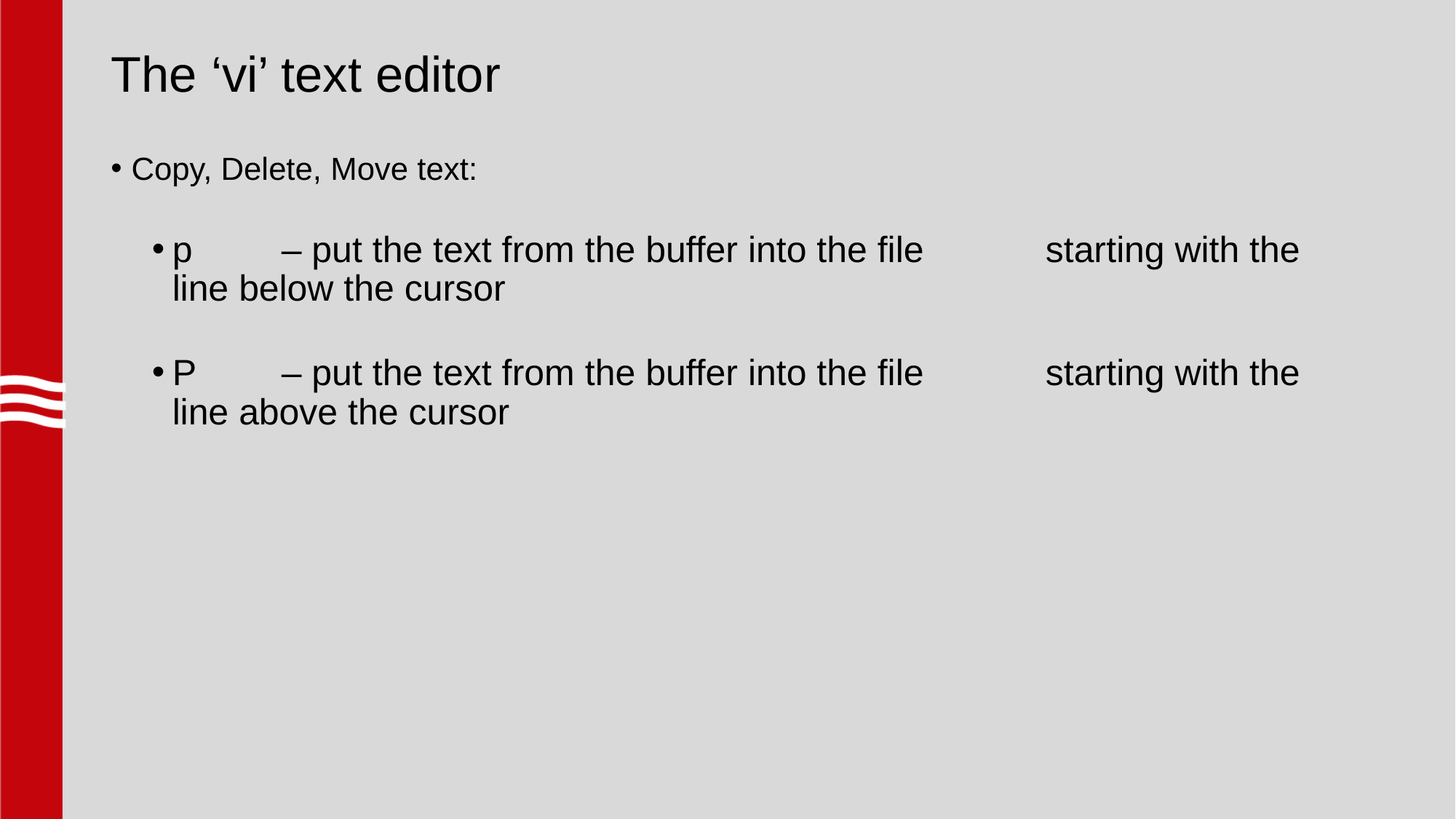

# The ‘vi’ text editor
Copy, Delete, Move text:
p 	– put the text from the buffer into the file 		starting with the line below the cursor
P 	– put the text from the buffer into the file 		starting with the line above the cursor